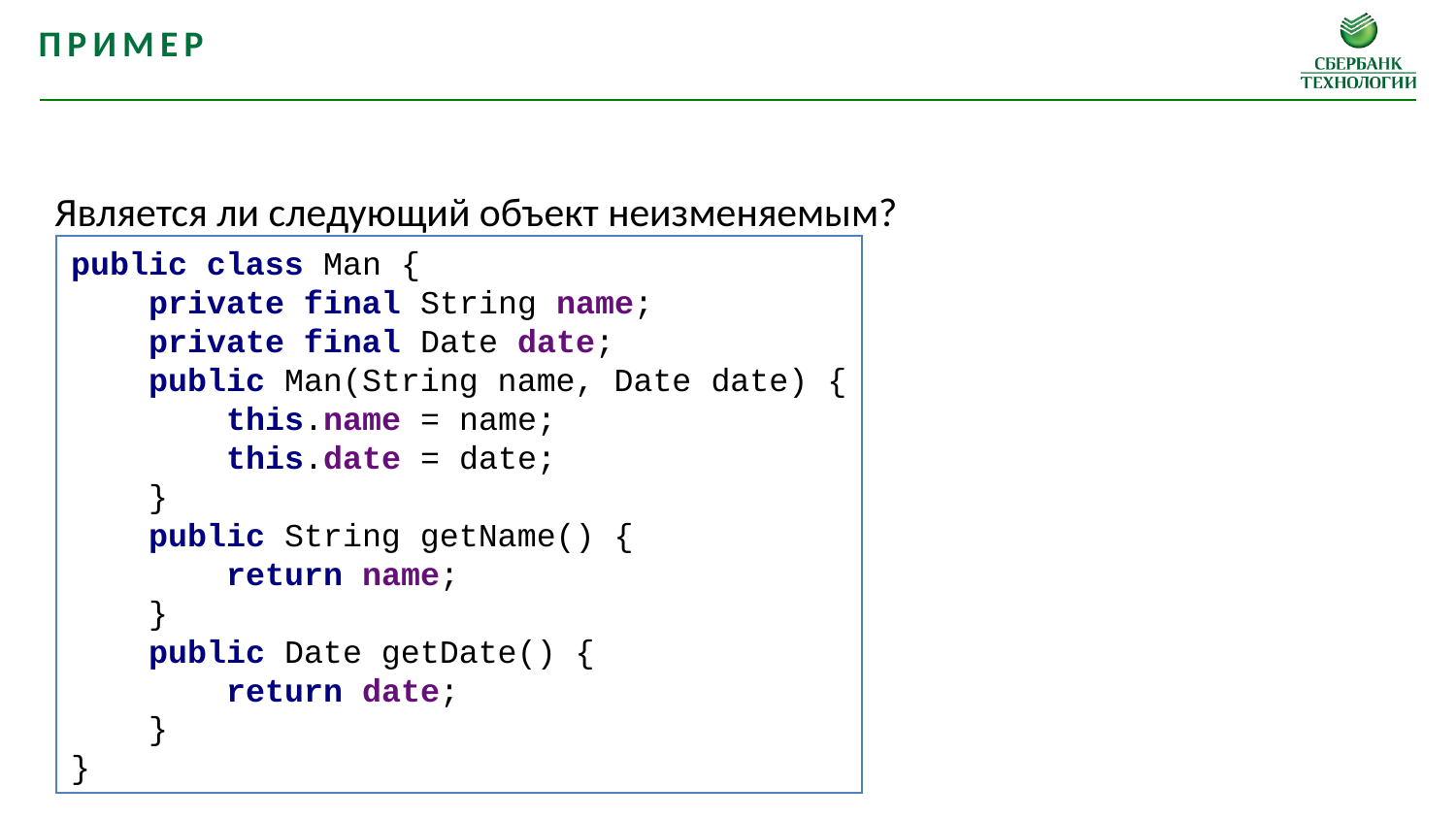

пример
Является ли следующий объект неизменяемым?

public class Man {
    private final String name;
    private final Date date;
    public Man(String name, Date date) {
        this.name = name;
        this.date = date;
    }
    public String getName() {
        return name;
    }
    public Date getDate() {
        return date;
    }
}